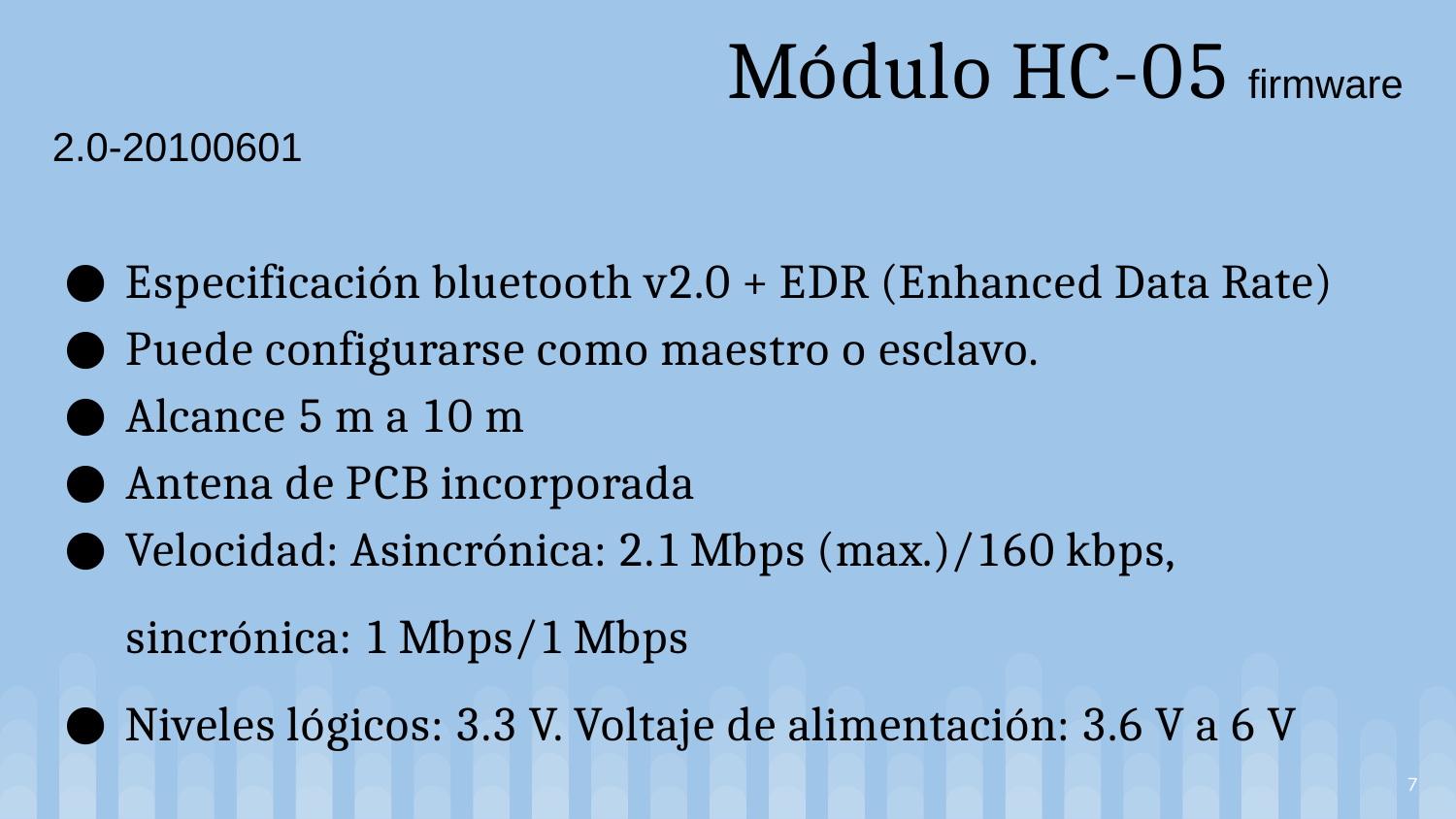

# Módulo HC-05 firmware 2.0-20100601

Especificación bluetooth v2.0 + EDR (Enhanced Data Rate)
Puede configurarse como maestro o esclavo.
Alcance 5 m a 10 m
Antena de PCB incorporada
Velocidad: Asincrónica: 2.1 Mbps (max.)/160 kbps,
sincrónica: 1 Mbps/1 Mbps
Niveles lógicos: 3.3 V. Voltaje de alimentación: 3.6 V a 6 V

7